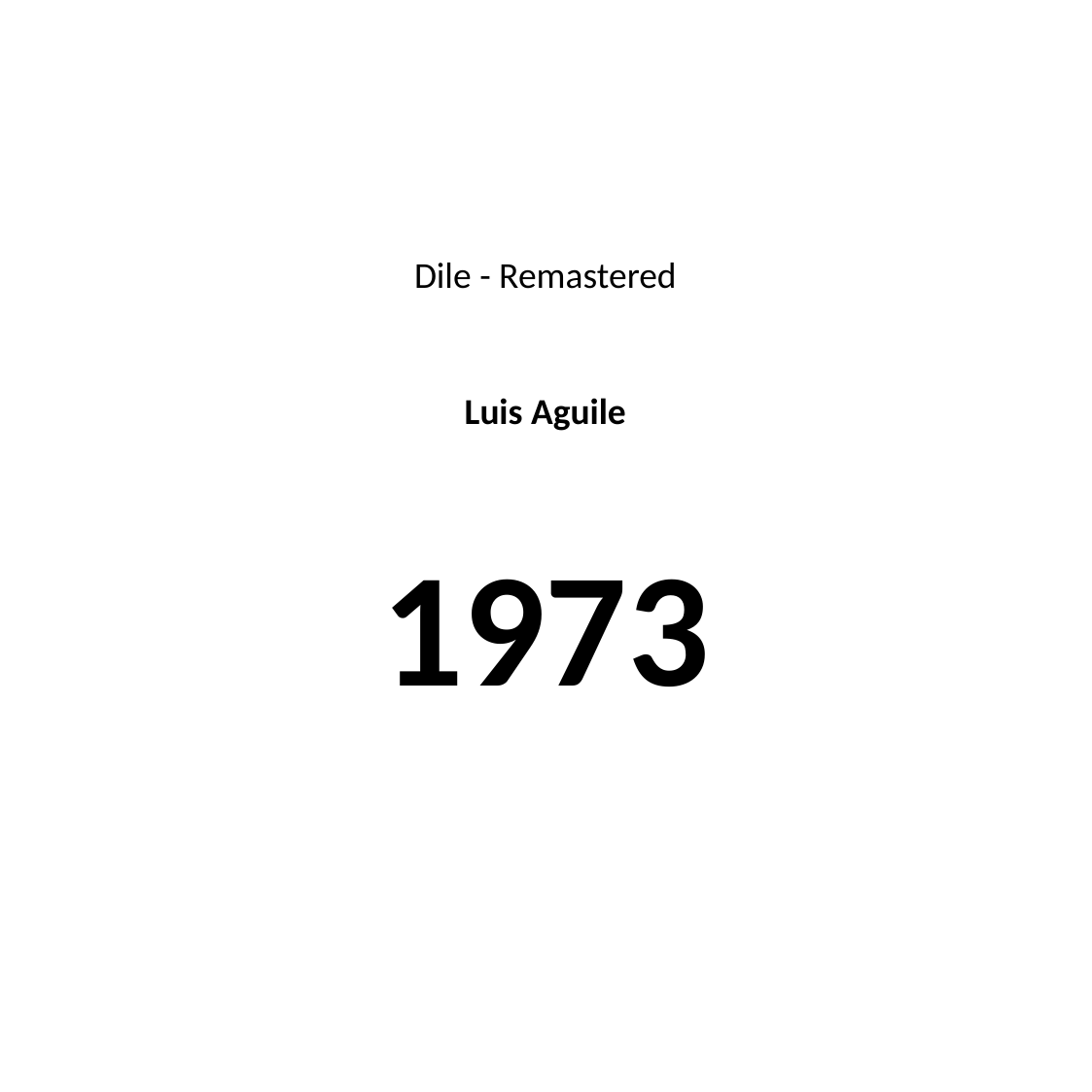

#

Dile - Remastered

Luis Aguile

1973